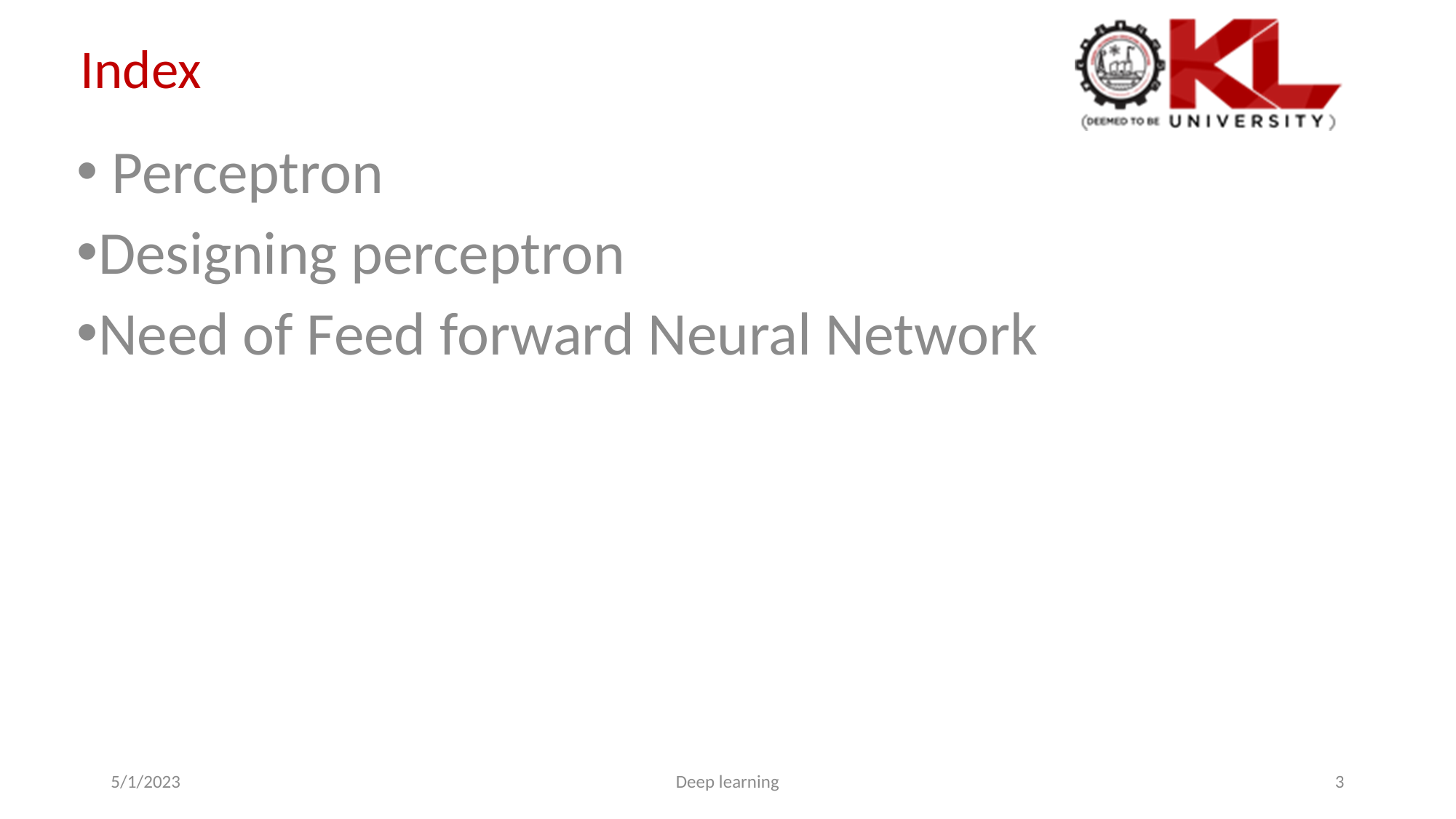

# Index
 Perceptron
Designing perceptron
Need of Feed forward Neural Network

5/1/2023
Deep learning
3